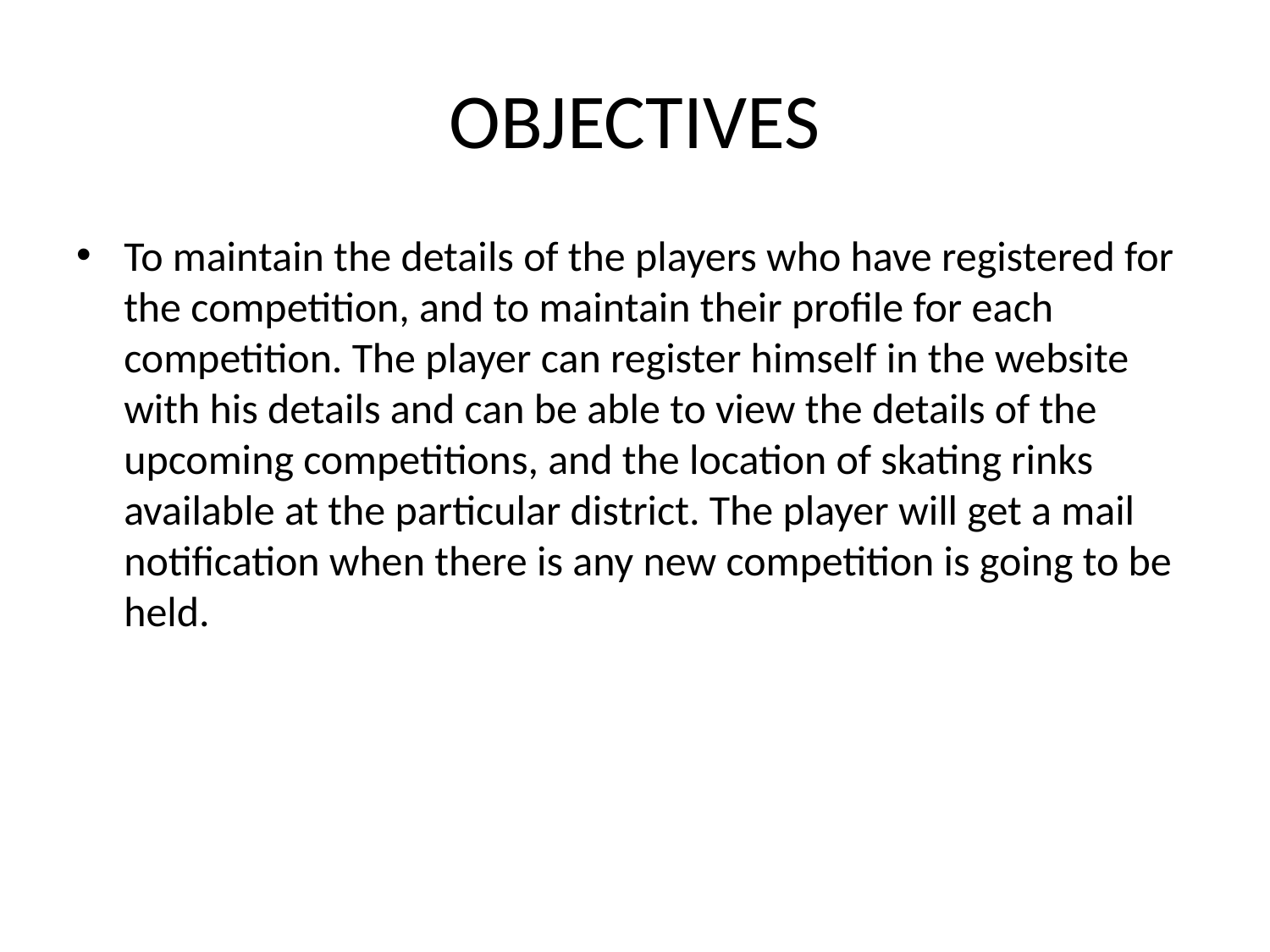

# OBJECTIVES
To maintain the details of the players who have registered for the competition, and to maintain their profile for each competition. The player can register himself in the website with his details and can be able to view the details of the upcoming competitions, and the location of skating rinks available at the particular district. The player will get a mail notification when there is any new competition is going to be held.